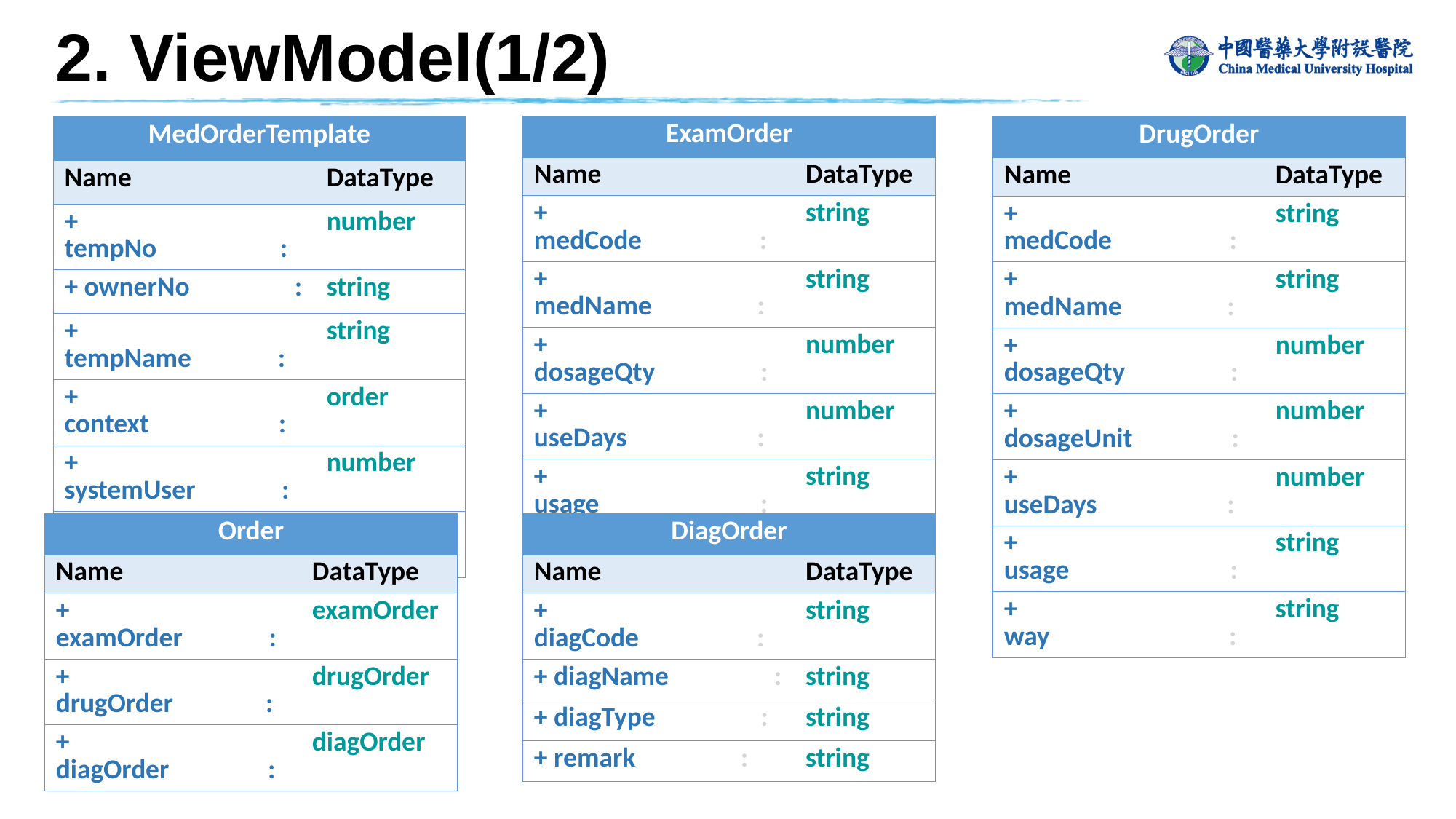

2. ViewModel(1/2)
| ExamOrder |  |
| --- | --- |
| Name | DataType |
| + medCode : | string |
| + medName : | string |
| + dosageQty : | number |
| + useDays : | number |
| + usage : | string |
| + way : | string |
| MedOrderTemplate |  |
| --- | --- |
| Name | DataType |
| + tempNo : | number |
| + ownerNo : | string |
| + tempName : | string |
| + context : | order |
| + systemUser : | number |
| + system time : | Date |
| DrugOrder |  |
| --- | --- |
| Name | DataType |
| + medCode : | string |
| + medName : | string |
| + dosageQty : | number |
| + dosageUnit : | number |
| + useDays : | number |
| + usage : | string |
| + way : | string |
| Order |  |
| --- | --- |
| Name | DataType |
| + examOrder : | examOrder |
| + drugOrder : | drugOrder |
| + diagOrder : | diagOrder |
| DiagOrder |  |
| --- | --- |
| Name | DataType |
| + diagCode : | string |
| + diagName : | string |
| + diagType : | string |
| + remark : | string |